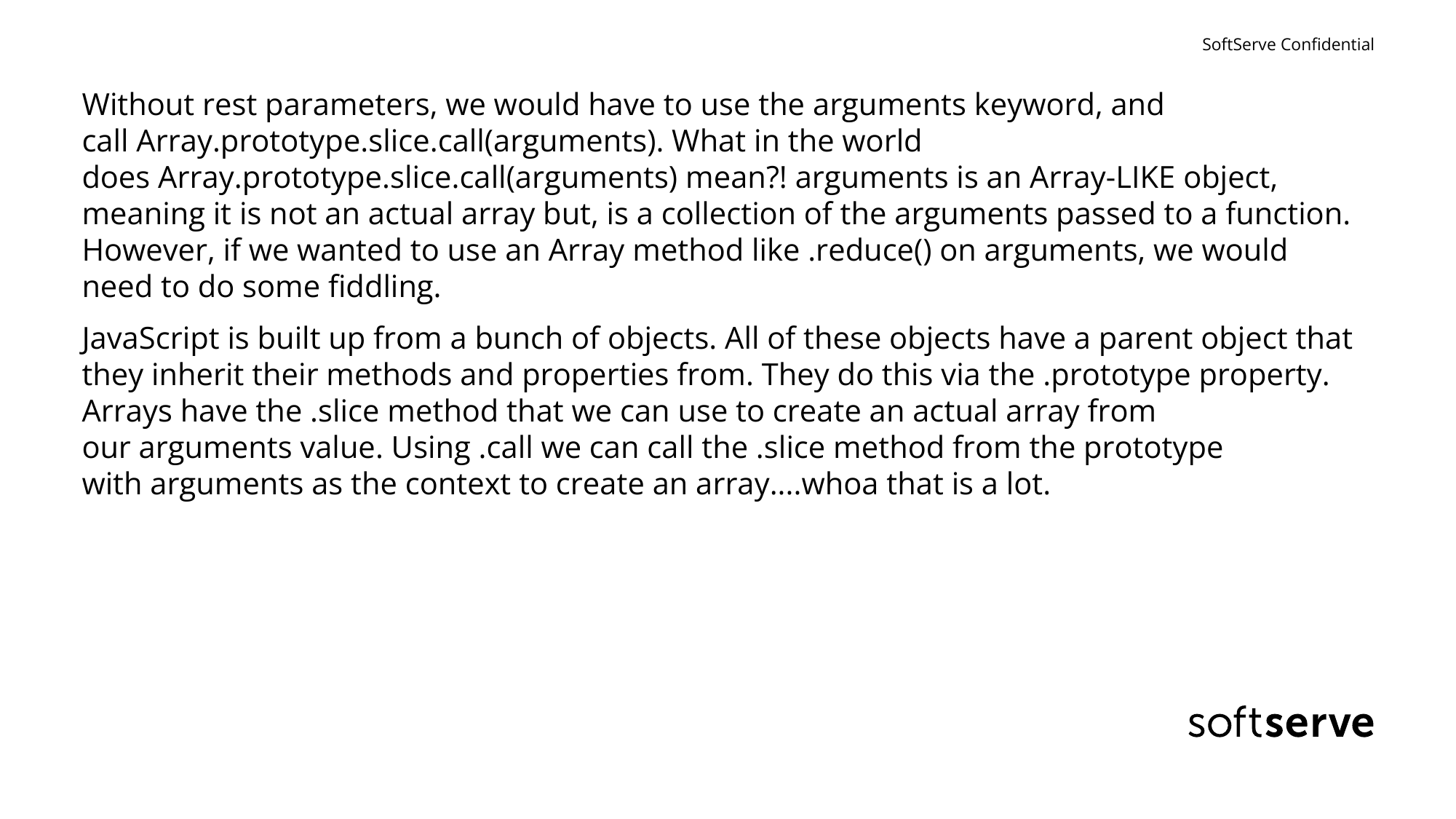

Without rest parameters, we would have to use the arguments keyword, and call Array.prototype.slice.call(arguments). What in the world does Array.prototype.slice.call(arguments) mean?! arguments is an Array-LIKE object, meaning it is not an actual array but, is a collection of the arguments passed to a function. However, if we wanted to use an Array method like .reduce() on arguments, we would need to do some fiddling.
JavaScript is built up from a bunch of objects. All of these objects have a parent object that they inherit their methods and properties from. They do this via the .prototype property. Arrays have the .slice method that we can use to create an actual array from our arguments value. Using .call we can call the .slice method from the prototype with arguments as the context to create an array....whoa that is a lot.